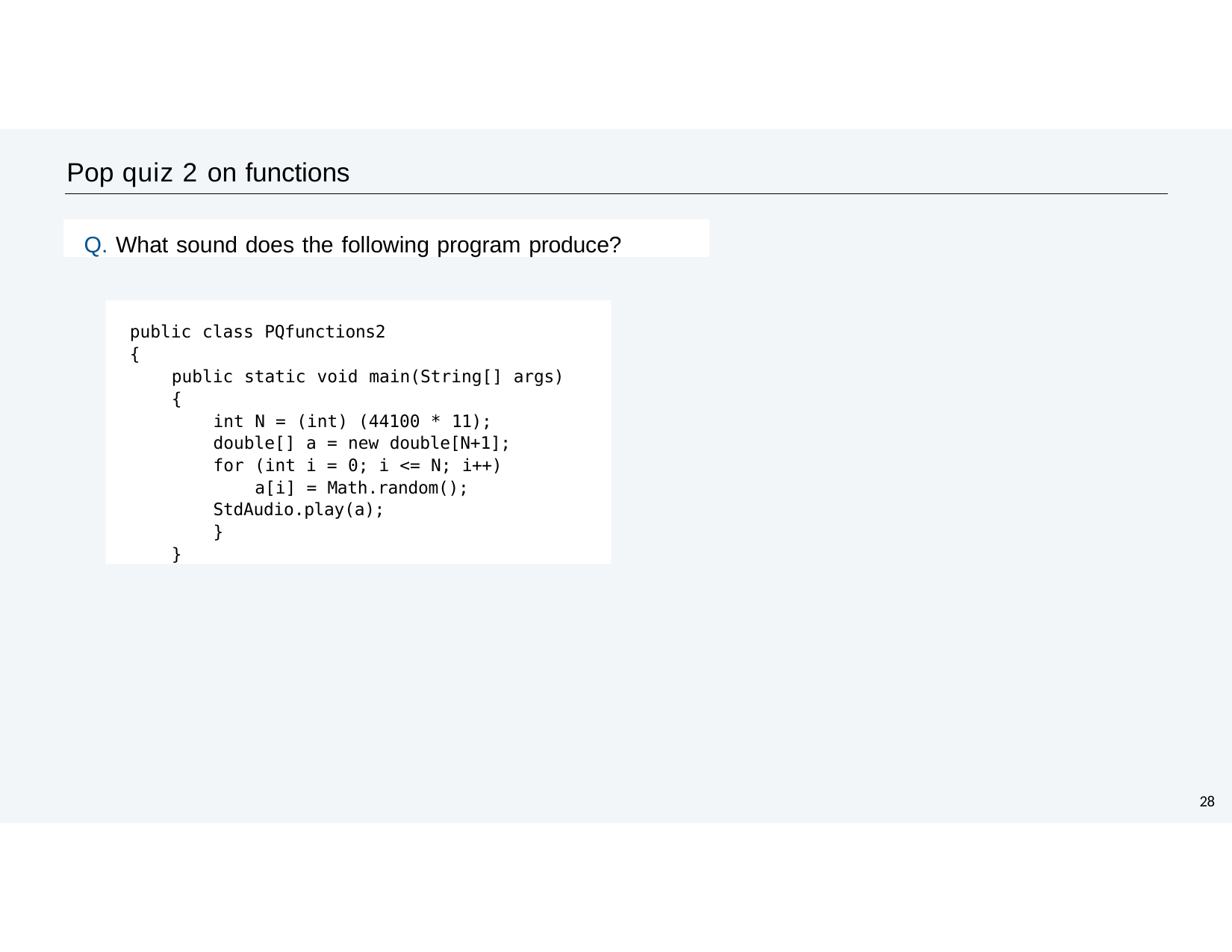

# Pop quiz 2 on functions

Q. What sound does the following program produce?

public class PQfunctions2
{
public static void main(String[] args)
{
int N = (int) (44100 * 11); double[] a = new double[N+1]; for (int i = 0; i <= N; i++)
a[i] = Math.random(); StdAudio.play(a);
}
}
28